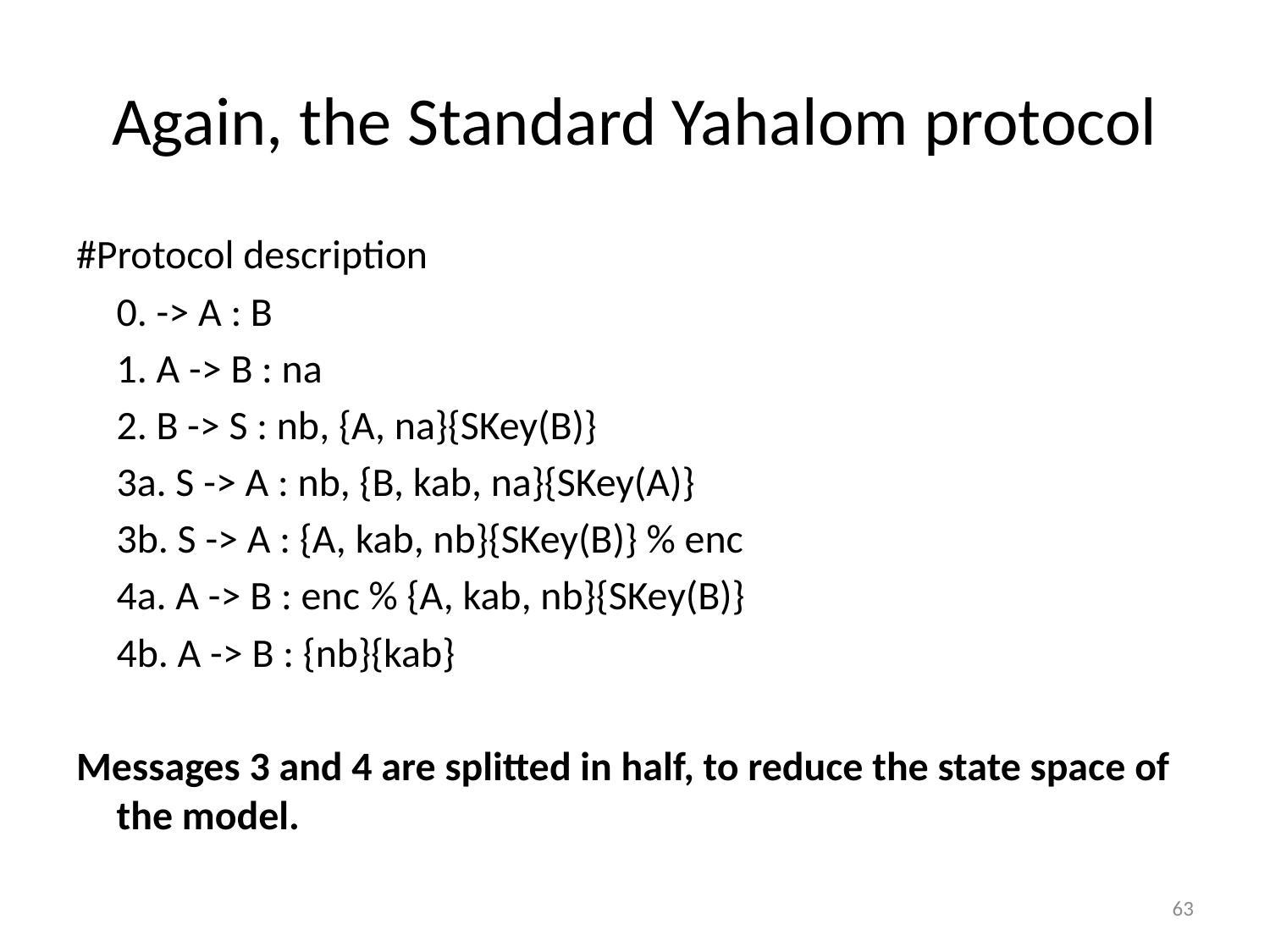

# Again, the Standard Yahalom protocol
#Protocol description
	0. -> A : B
	1. A -> B : na
	2. B -> S : nb, {A, na}{SKey(B)}
	3a. S -> A : nb, {B, kab, na}{SKey(A)}
	3b. S -> A : {A, kab, nb}{SKey(B)} % enc
	4a. A -> B : enc % {A, kab, nb}{SKey(B)}
	4b. A -> B : {nb}{kab}

Messages 3 and 4 are splitted in half, to reduce the state space of the model.

63